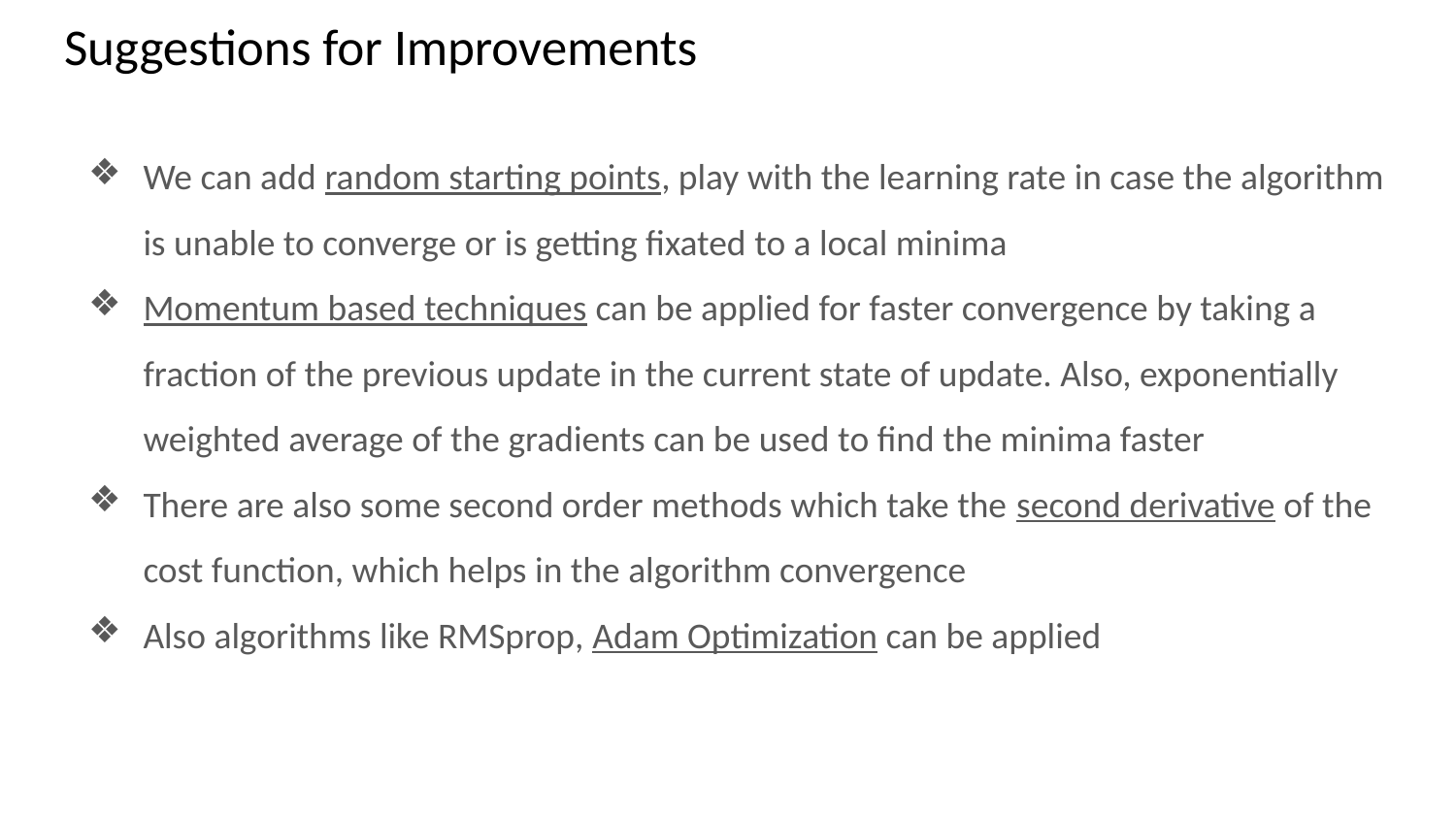

# Suggestions for Improvements
We can add random starting points, play with the learning rate in case the algorithm is unable to converge or is getting fixated to a local minima
Momentum based techniques can be applied for faster convergence by taking a fraction of the previous update in the current state of update. Also, exponentially weighted average of the gradients can be used to find the minima faster
There are also some second order methods which take the second derivative of the cost function, which helps in the algorithm convergence
Also algorithms like RMSprop, Adam Optimization can be applied